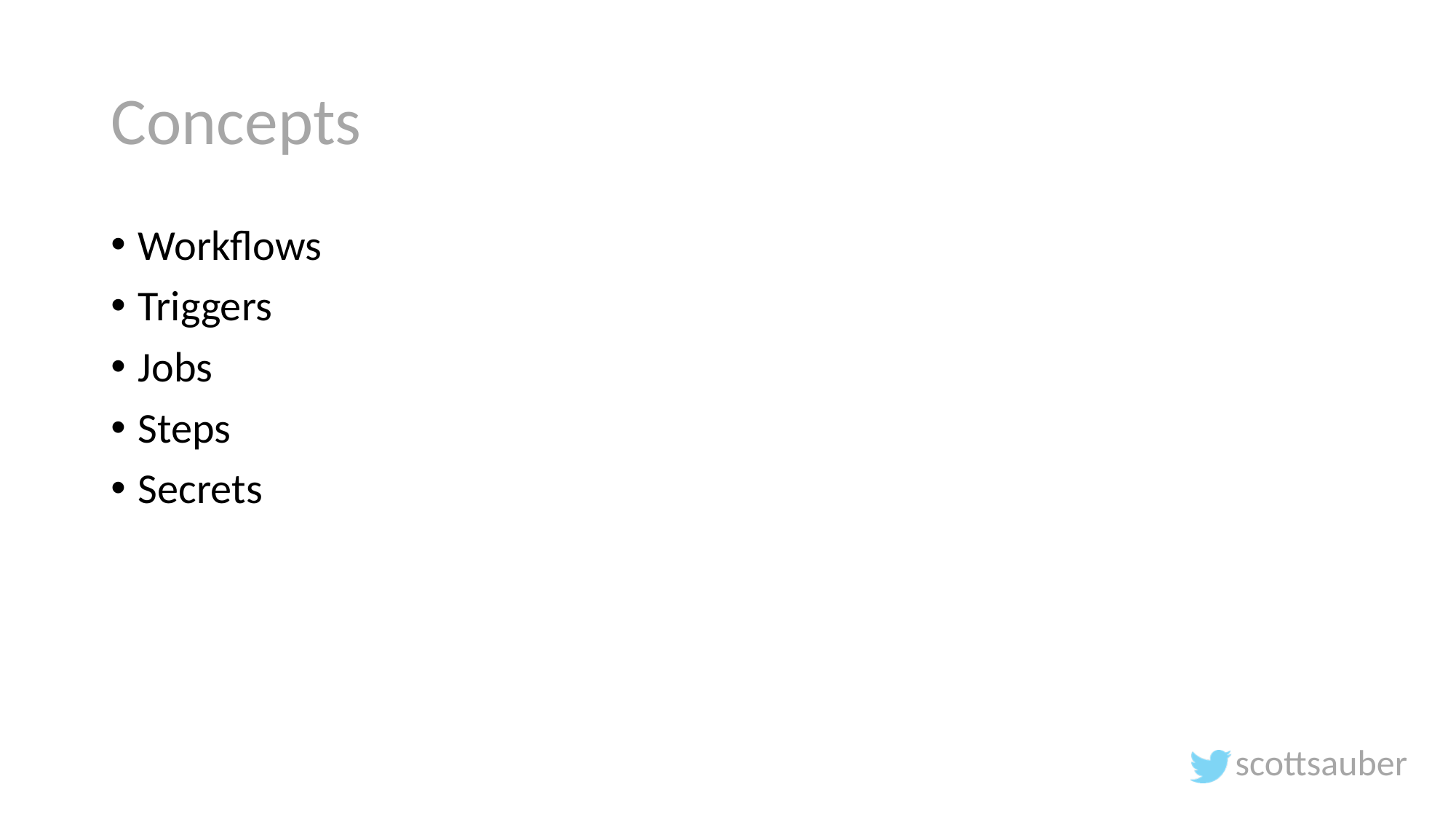

# Concepts
Workflows
Triggers
Jobs
Steps
Secrets
scottsauber